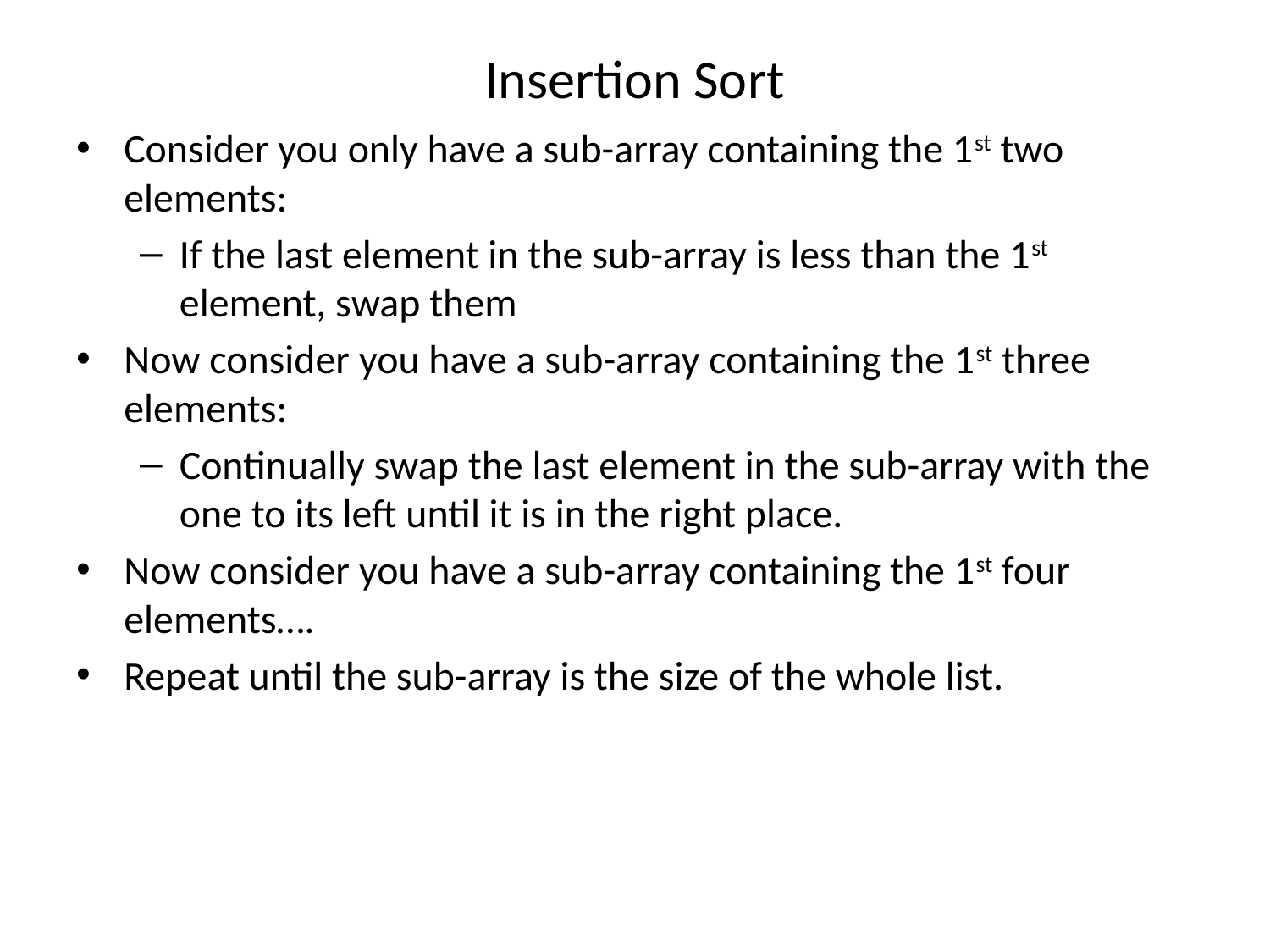

# Insertion Sort
Consider you only have a sub-array containing the 1st two elements:
If the last element in the sub-array is less than the 1st element, swap them
Now consider you have a sub-array containing the 1st three elements:
Continually swap the last element in the sub-array with the one to its left until it is in the right place.
Now consider you have a sub-array containing the 1st four elements….
Repeat until the sub-array is the size of the whole list.